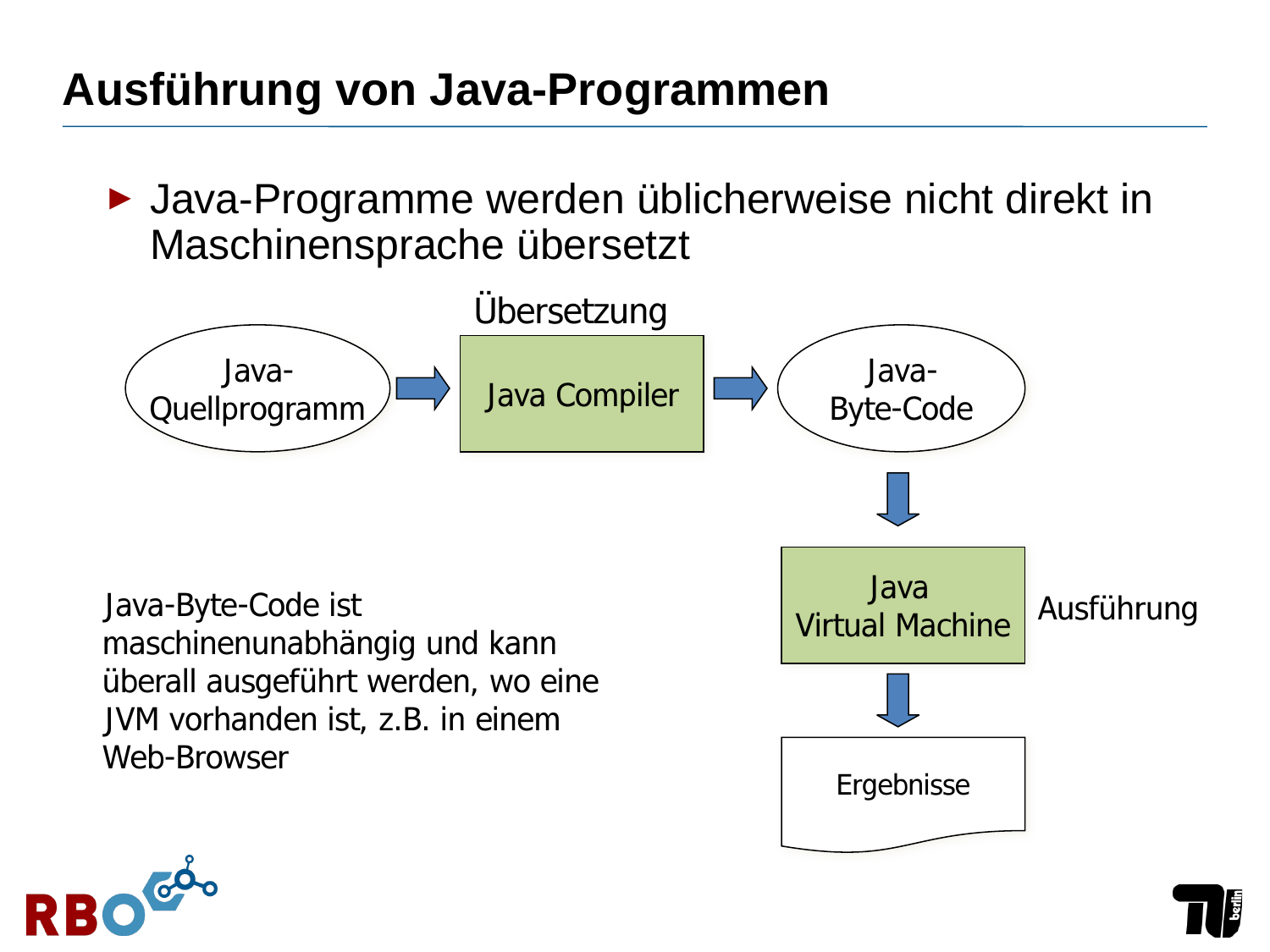

# Ausführung von Java-Programmen
Java-Programme werden üblicherweise nicht direkt in Maschinensprache übersetzt
Übersetzung
Java-
Quellprogramm
Java-
Byte-Code
Java Compiler

Java
Virtual Machine
Java-Byte-Code ist maschinenunabhängig und kann überall ausgeführt werden, wo eine JVM vorhanden ist, z.B. in einem Web-Browser
Ausführung

Ergebnisse